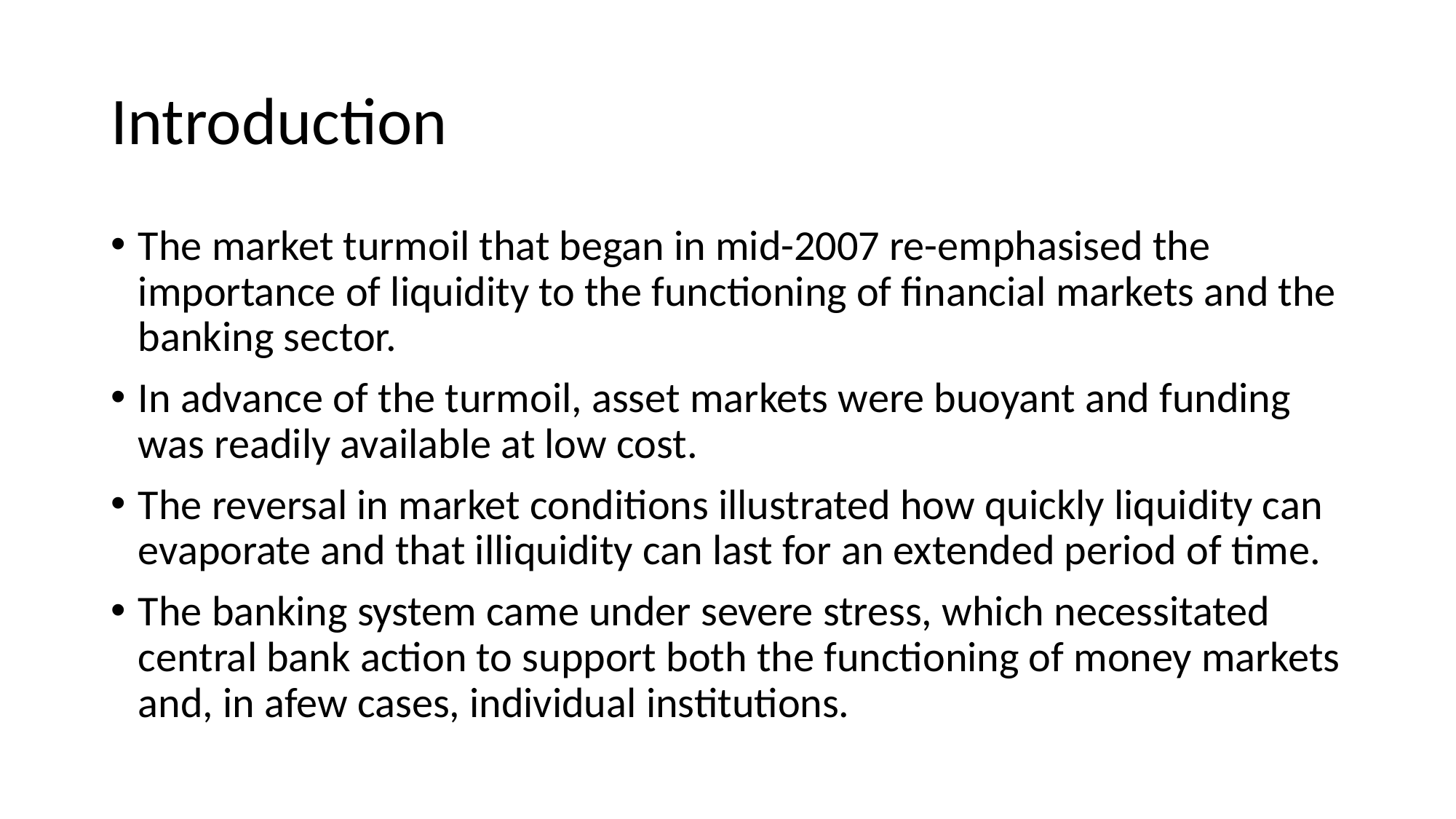

# Introduction
The market turmoil that began in mid-2007 re-emphasised the importance of liquidity to the functioning of financial markets and the banking sector.
In advance of the turmoil, asset markets were buoyant and funding was readily available at low cost.
The reversal in market conditions illustrated how quickly liquidity can evaporate and that illiquidity can last for an extended period of time.
The banking system came under severe stress, which necessitated central bank action to support both the functioning of money markets and, in afew cases, individual institutions.